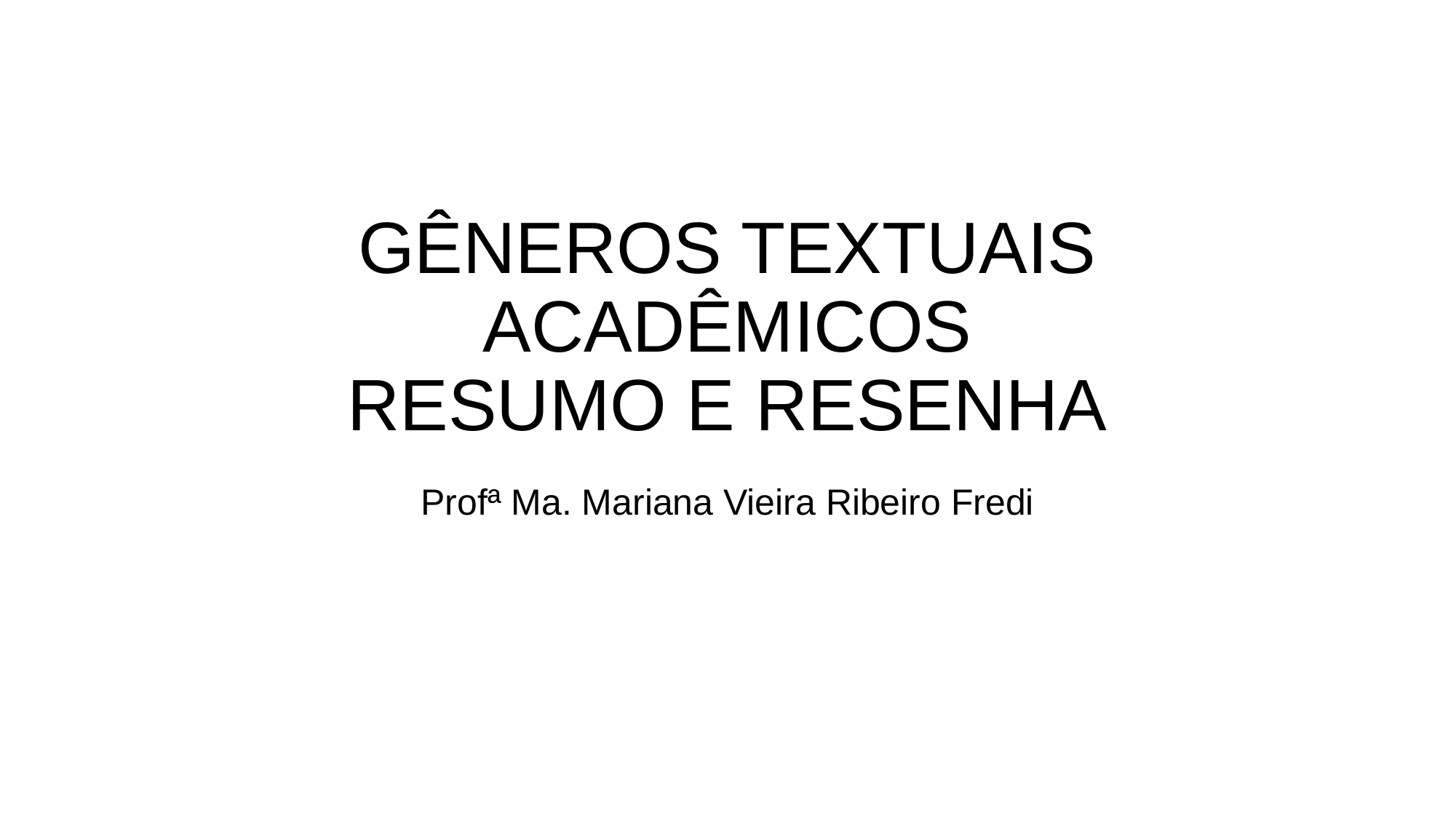

# GÊNEROS TEXTUAIS ACADÊMICOS RESUMO E RESENHA
Profª Ma. Mariana Vieira Ribeiro Fredi